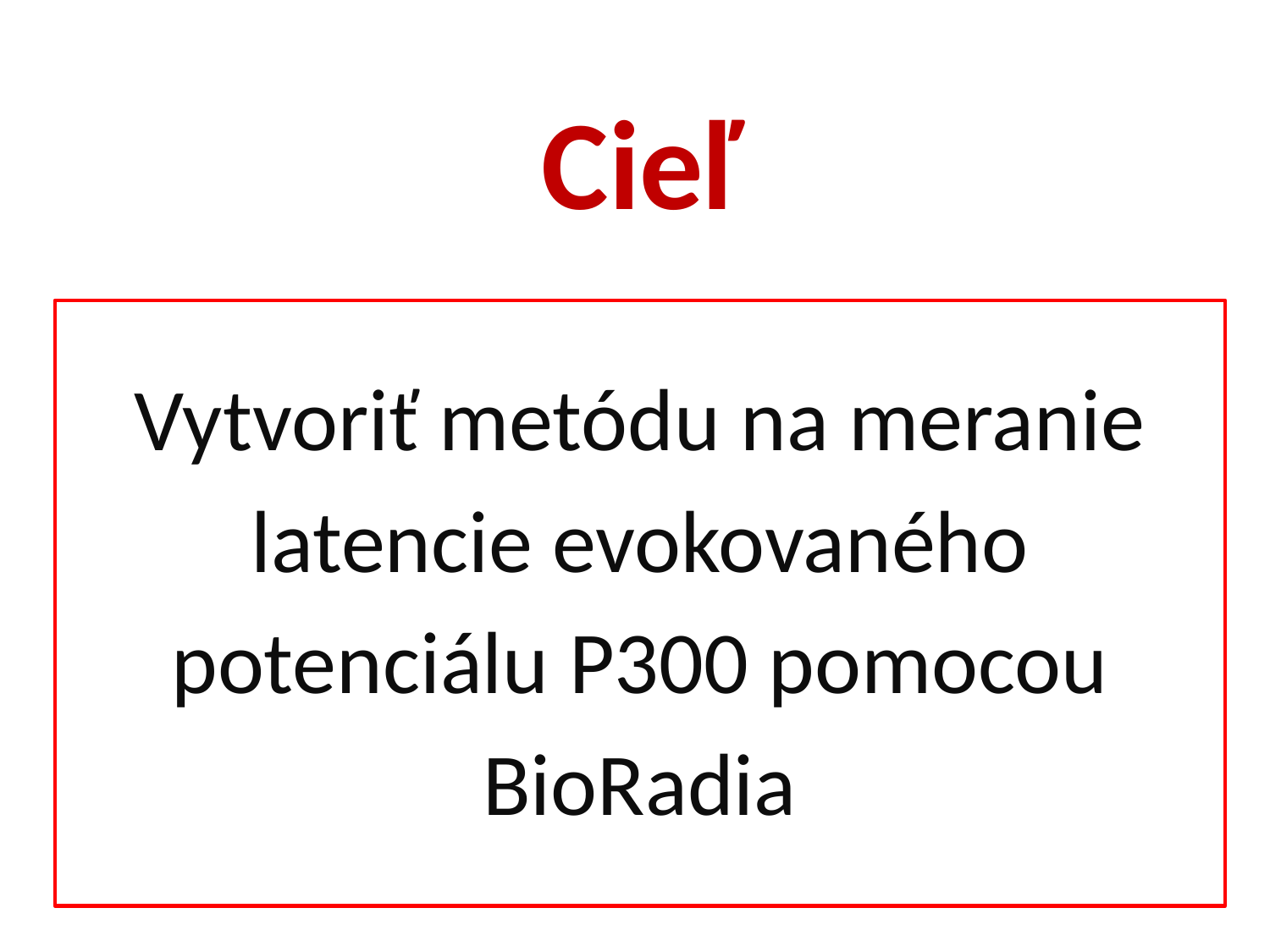

Cieľ

Vytvoriť metódu na meranie latencie evokovaného potenciálu P300 pomocou BioRadia